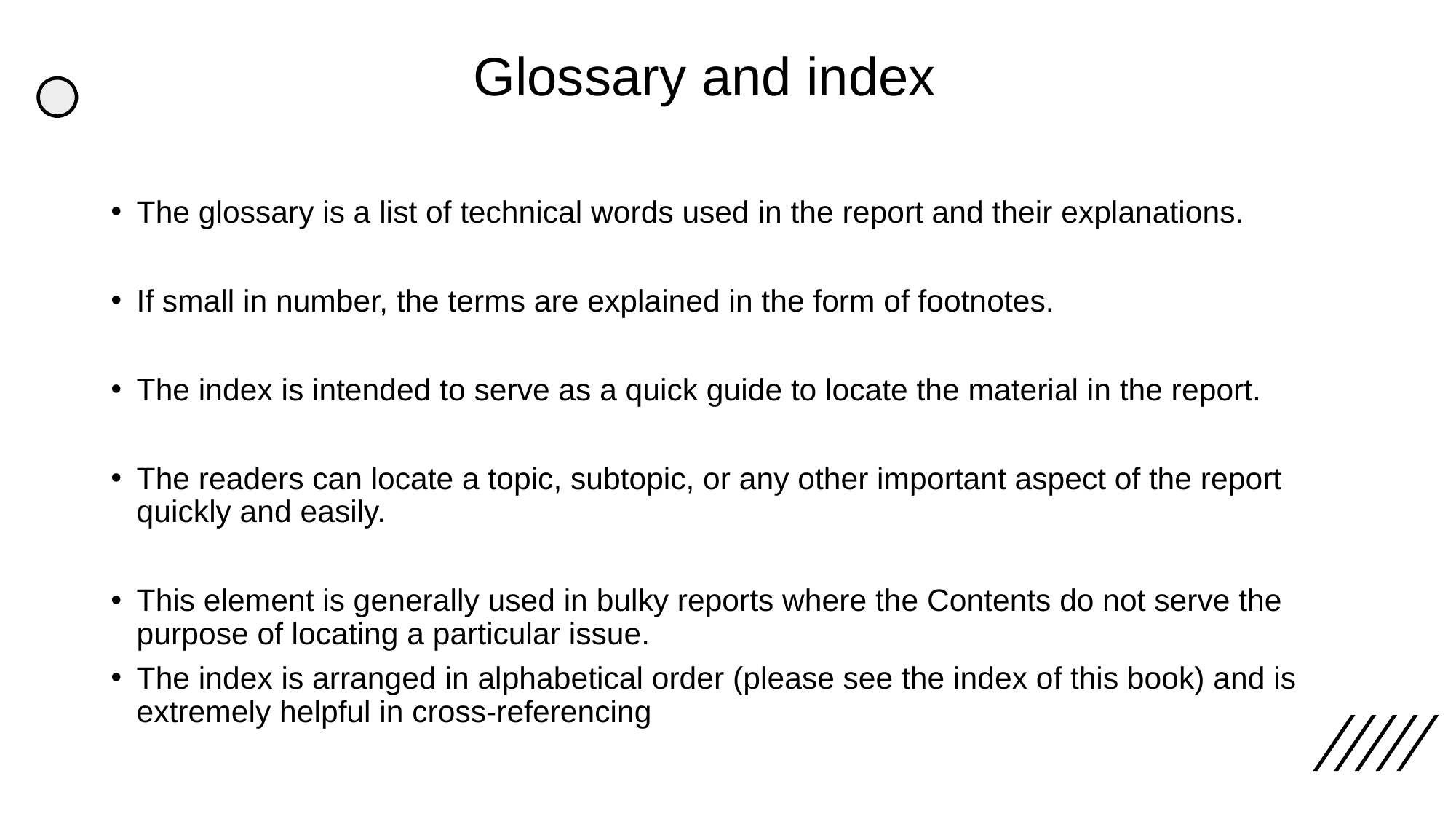

# Glossary and index

The glossary is a list of technical words used in the report and their explanations.

If small in number, the terms are explained in the form of footnotes.

The index is intended to serve as a quick guide to locate the material in the report.

The readers can locate a topic, subtopic, or any other important aspect of the report quickly and easily.

This element is generally used in bulky reports where the Contents do not serve the purpose of locating a particular issue.
The index is arranged in alphabetical order (please see the index of this book) and is extremely helpful in cross-referencing